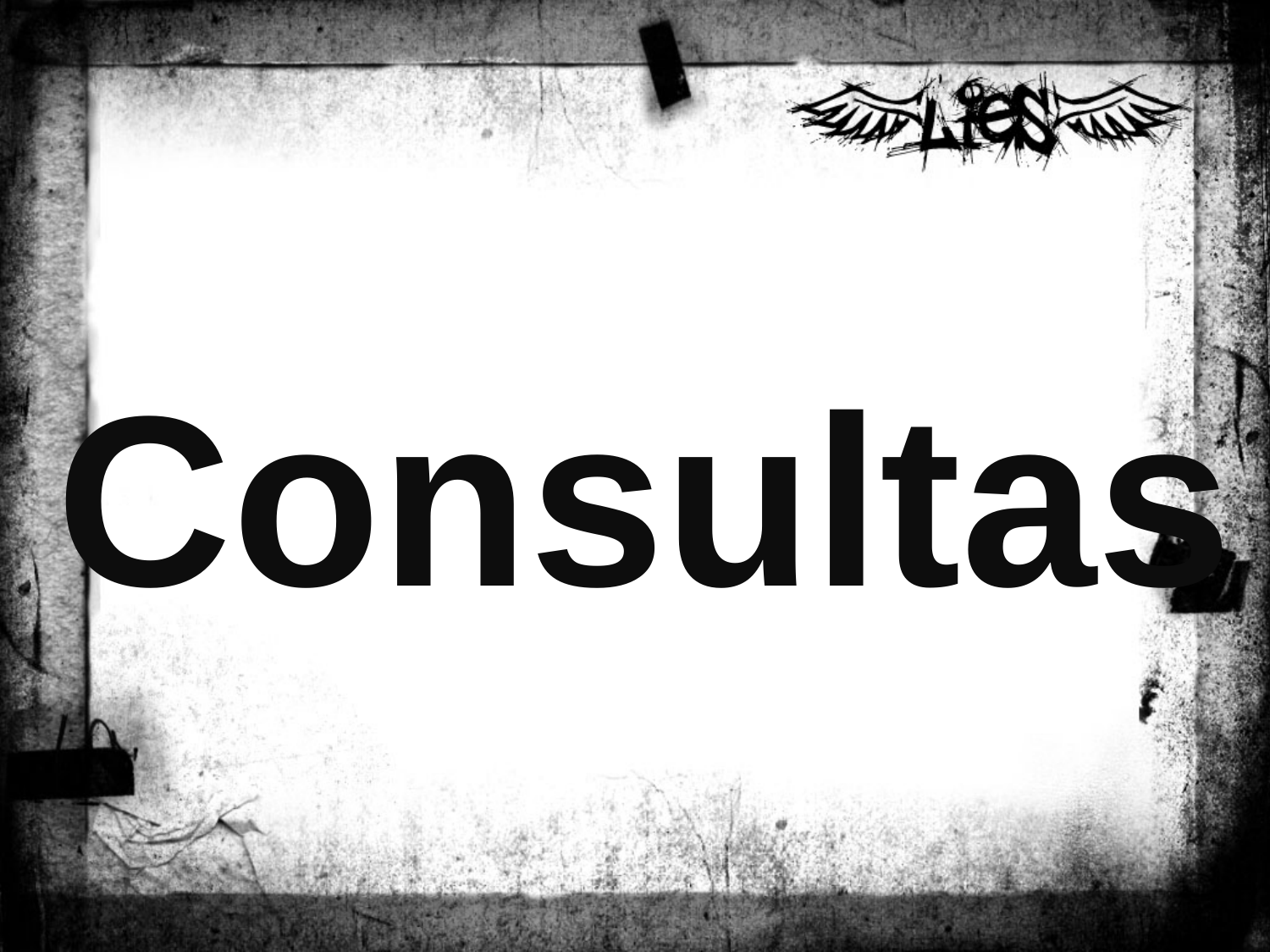

A função count foi utilizada para saber a quantidade de bandas do anos Bands   where Ano_da_formacao >= 1980 and Ano_da_formacao < 1990;
Consultas